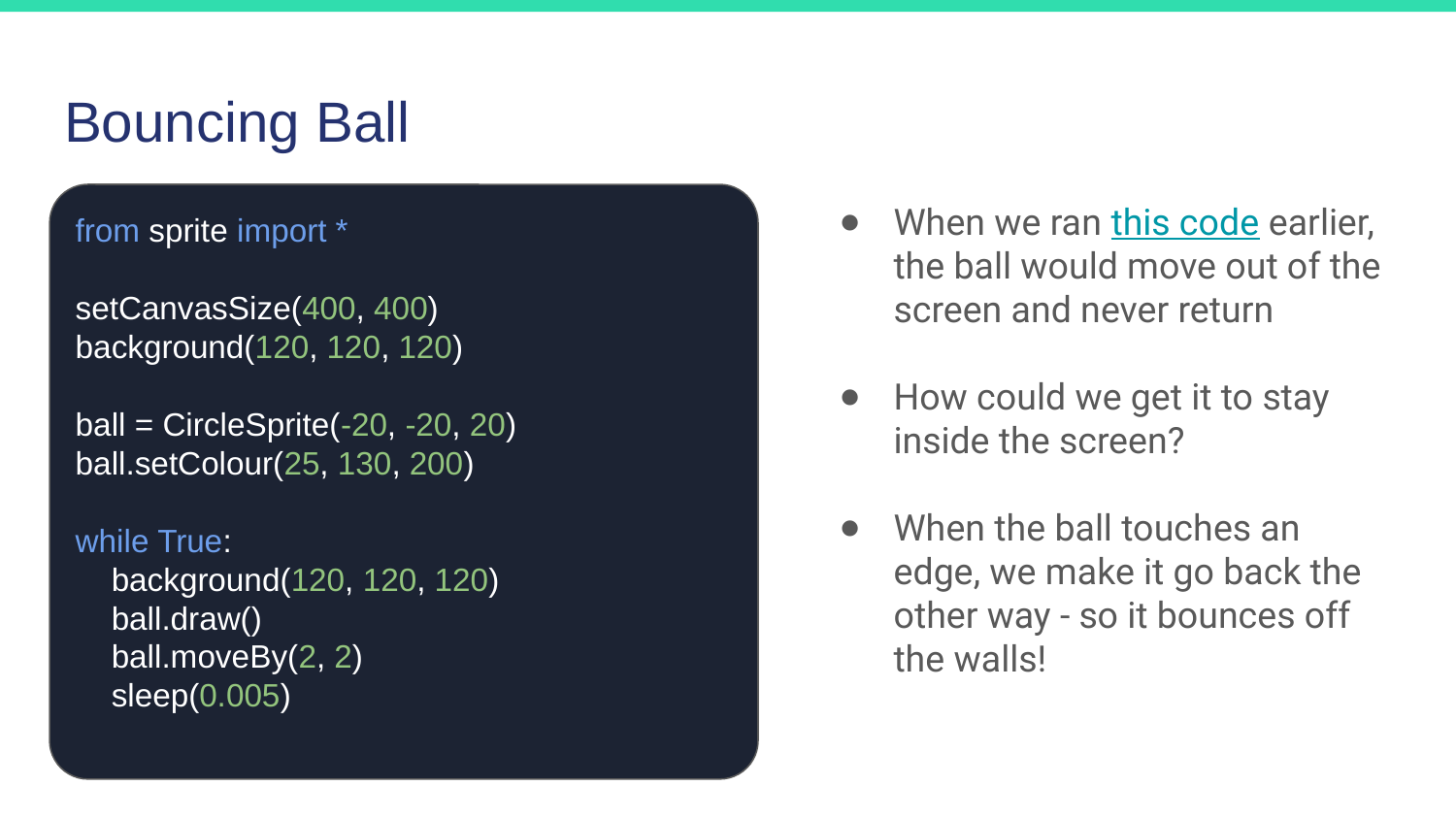

# Bouncing Ball
from sprite import *

setCanvasSize(400, 400)
background(120, 120, 120)

ball = CircleSprite(-20, -20, 20)
ball.setColour(25, 130, 200)

while True:
    background(120, 120, 120)
    ball.draw()
    ball.moveBy(2, 2)
    sleep(0.005)

When we ran this code earlier, the ball would move out of the screen and never return
How could we get it to stay inside the screen?
When the ball touches an edge, we make it go back the other way - so it bounces off the walls!